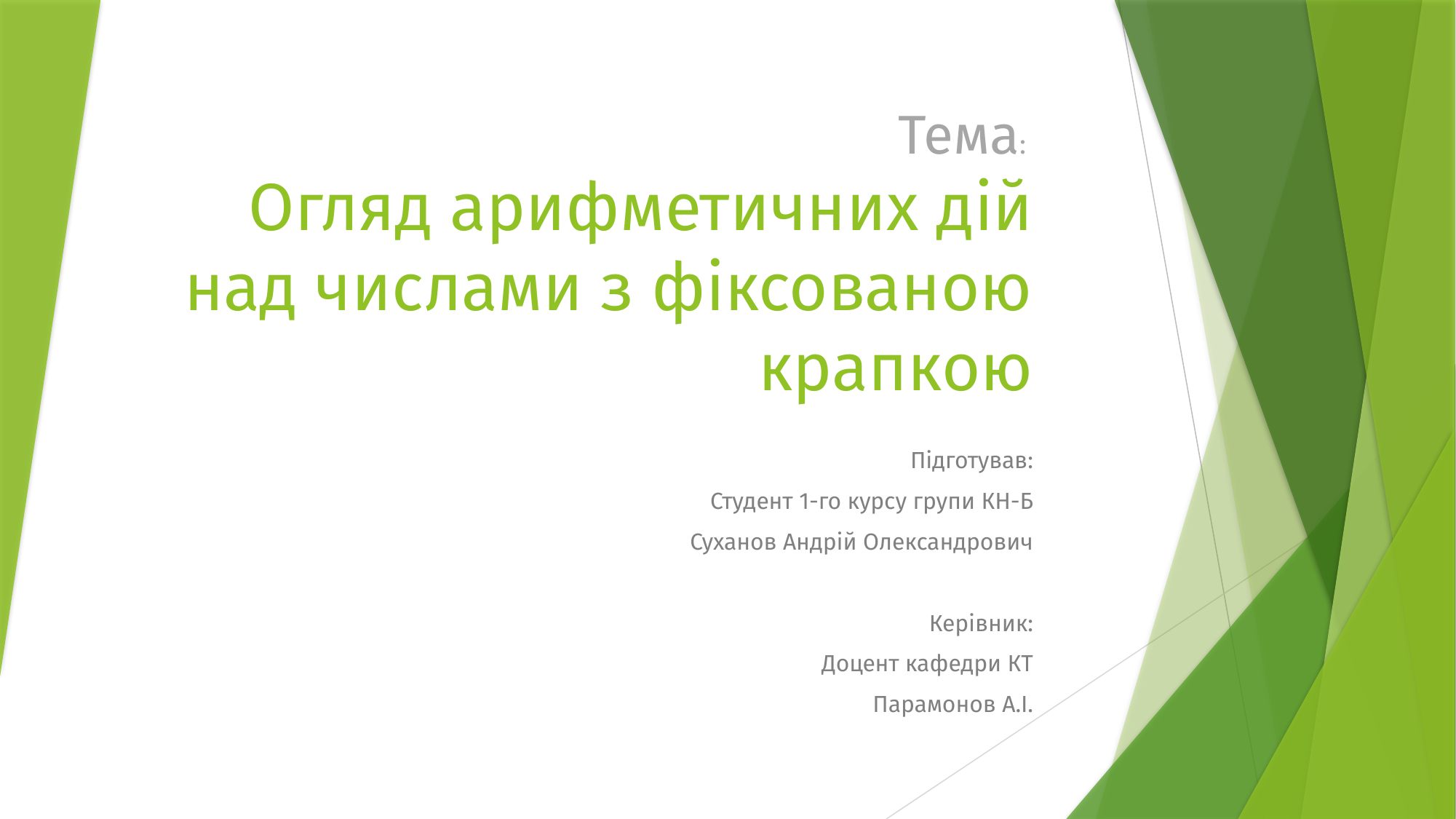

Тема:
# Огляд арифметичних дій над числами з фіксованою крапкою
Підготував:
Студент 1-го курсу групи КН-Б
Суханов Андрій Олександрович

Керівник:
Доцент кафедри КТ
Парамонов А.І.